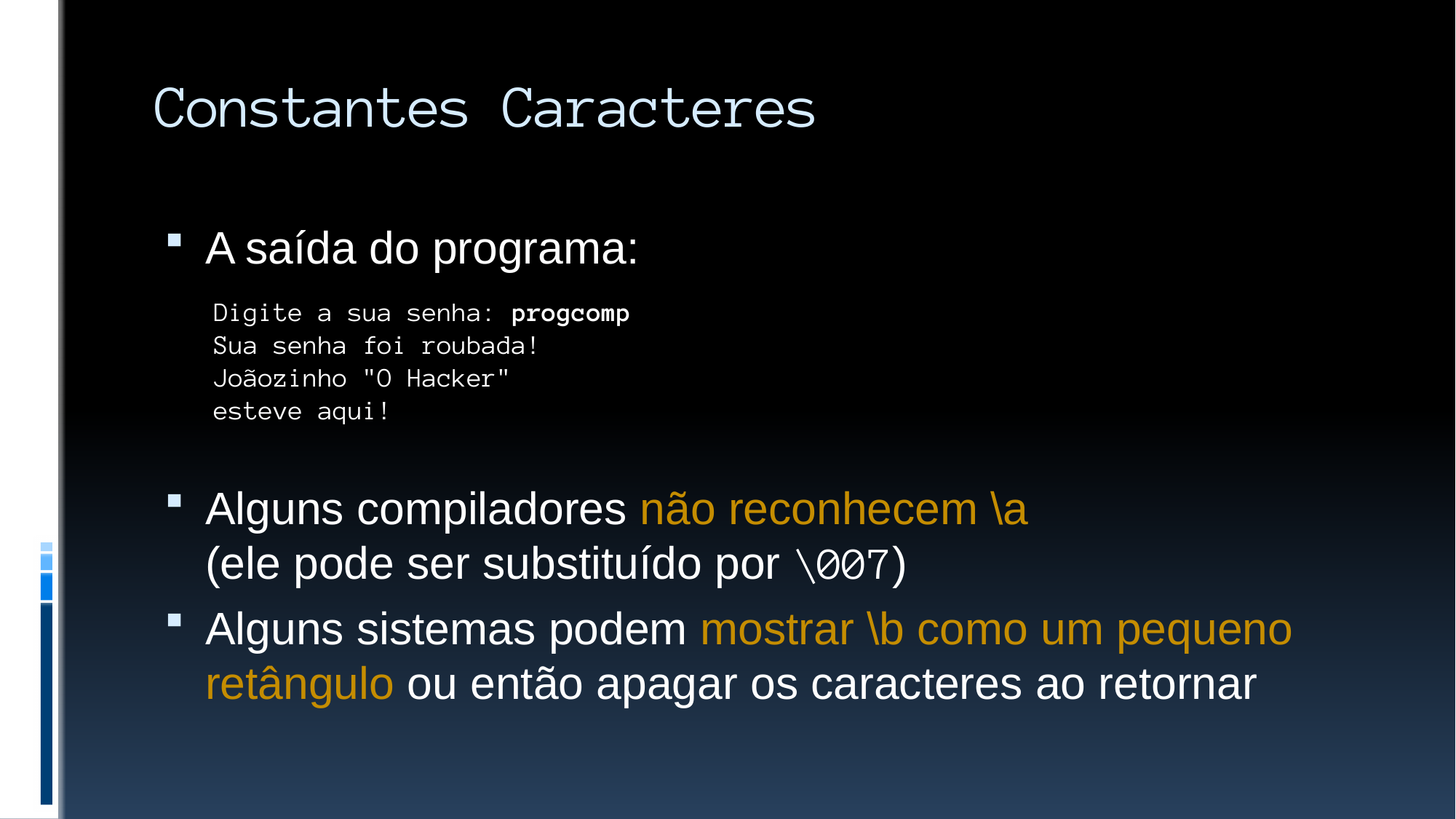

# Constantes Caracteres
A saída do programa:

Alguns compiladores não reconhecem \a
(ele pode ser substituído por \007)
Alguns sistemas podem mostrar \b como um pequeno retângulo ou então apagar os caracteres ao retornar

Digite a sua senha: progcomp
Sua senha foi roubada!
Joãozinho "O Hacker"
esteve aqui!